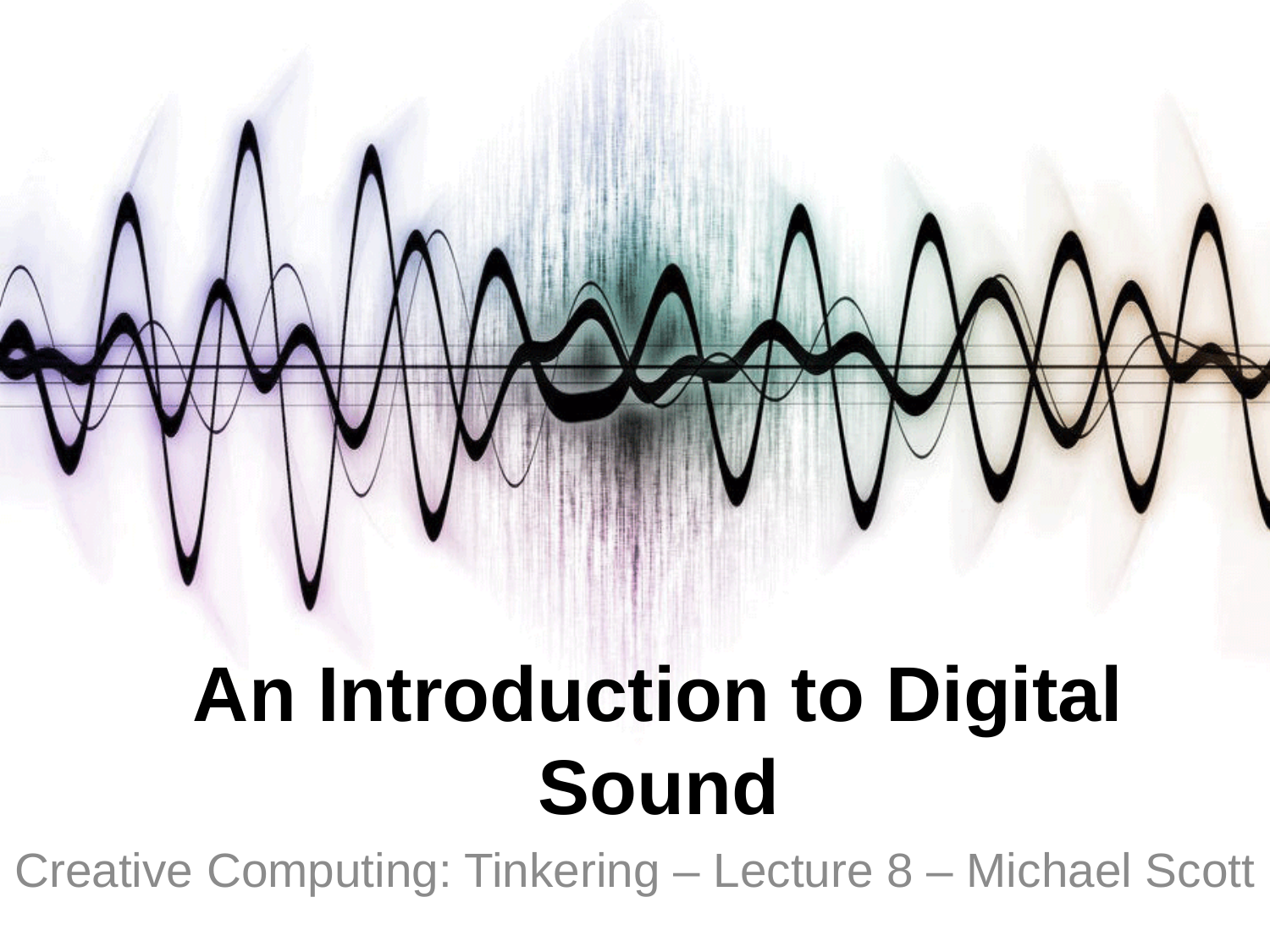

# An Introduction to Digital Sound
Creative Computing: Tinkering – Lecture 8 – Michael Scott